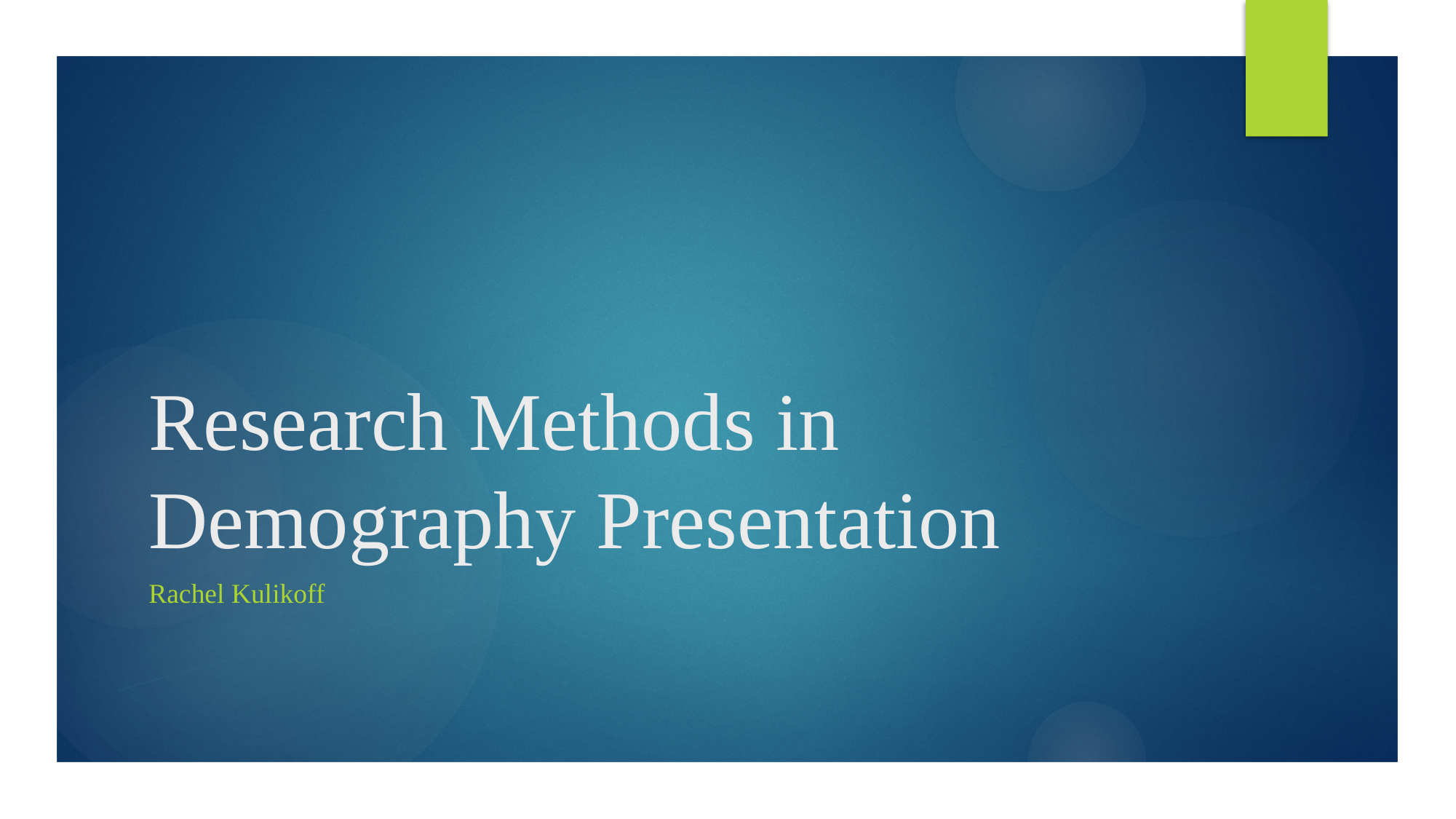

# Research Methods in Demography Presentation
Rachel Kulikoff